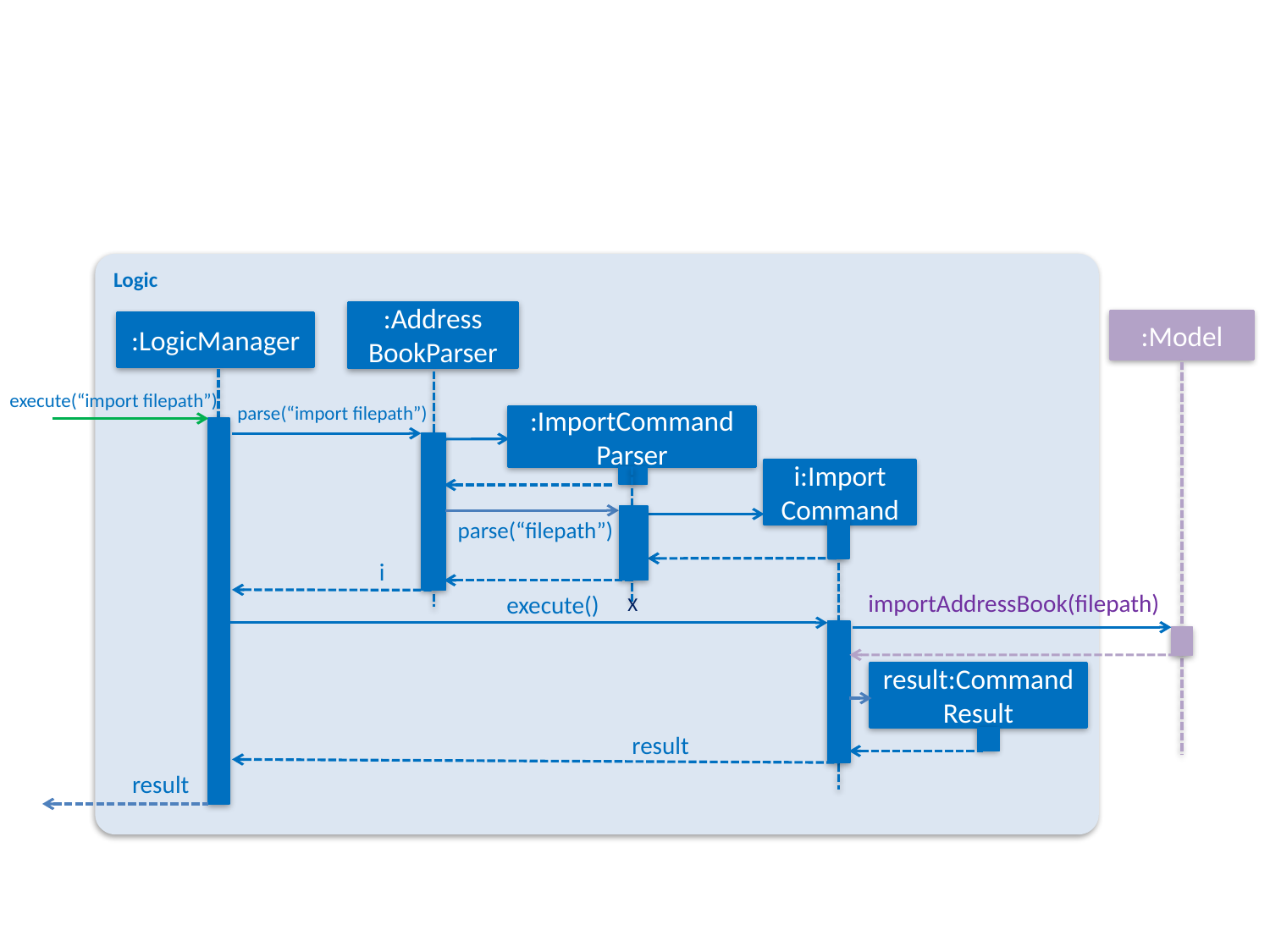

Logic
:Address
BookParser
:Model
:LogicManager
execute(“import filepath”)
parse(“import filepath”)
:ImportCommand
Parser

i:Import
Command

parse(“filepath”)

i
X
importAddressBook(filepath)
execute()

result:Command Result

result
result